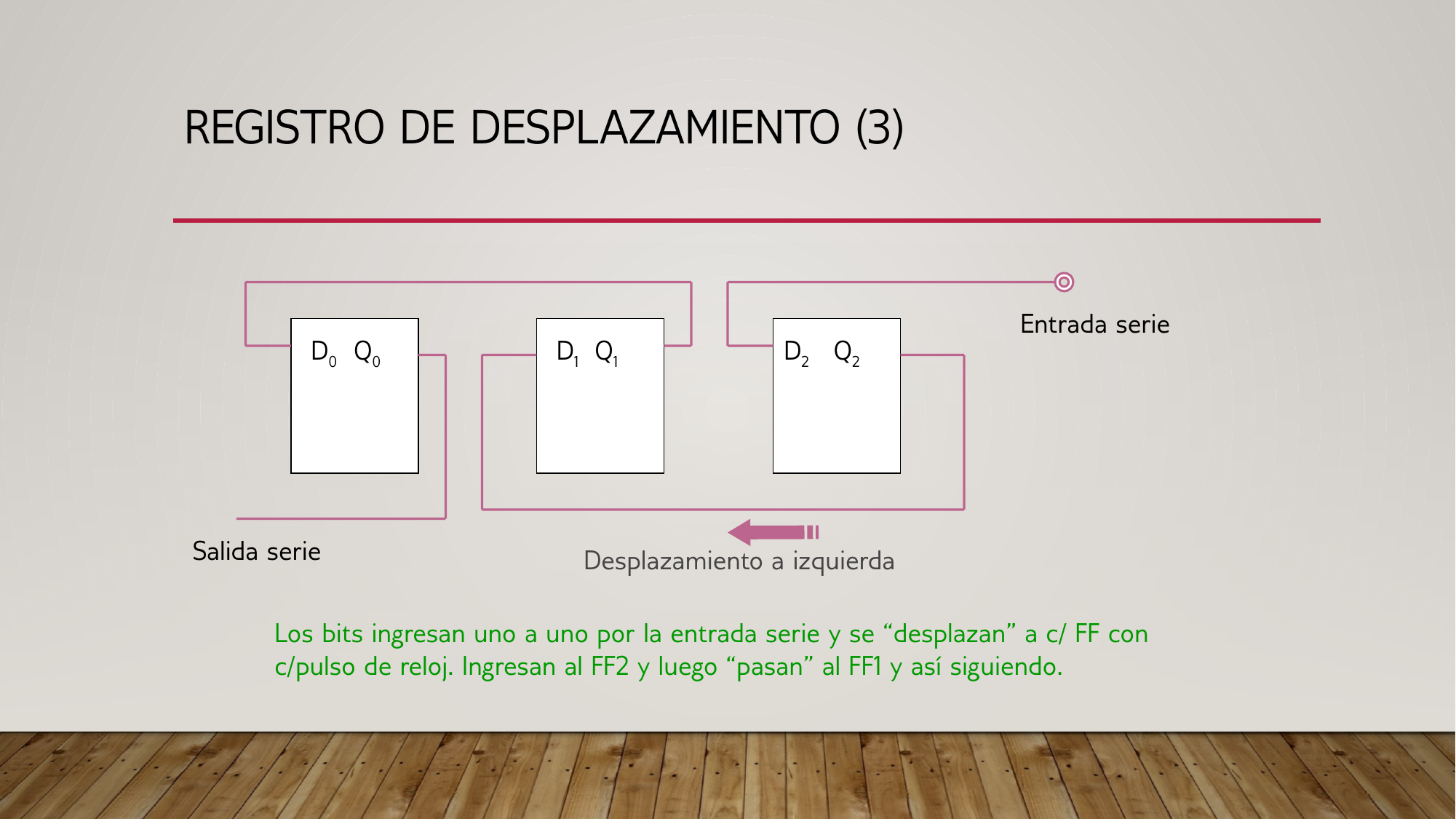

# Registro de desplazamiento (3)

Entrada serie

D0  Q0
D1  Q1
D2   Q2

Salida serie
Desplazamiento a izquierda
Los bits ingresan uno a uno por la entrada serie y se “desplazan” a c/ FF con c/pulso de reloj. Ingresan al FF2 y luego “pasan” al FF1 y así siguiendo.